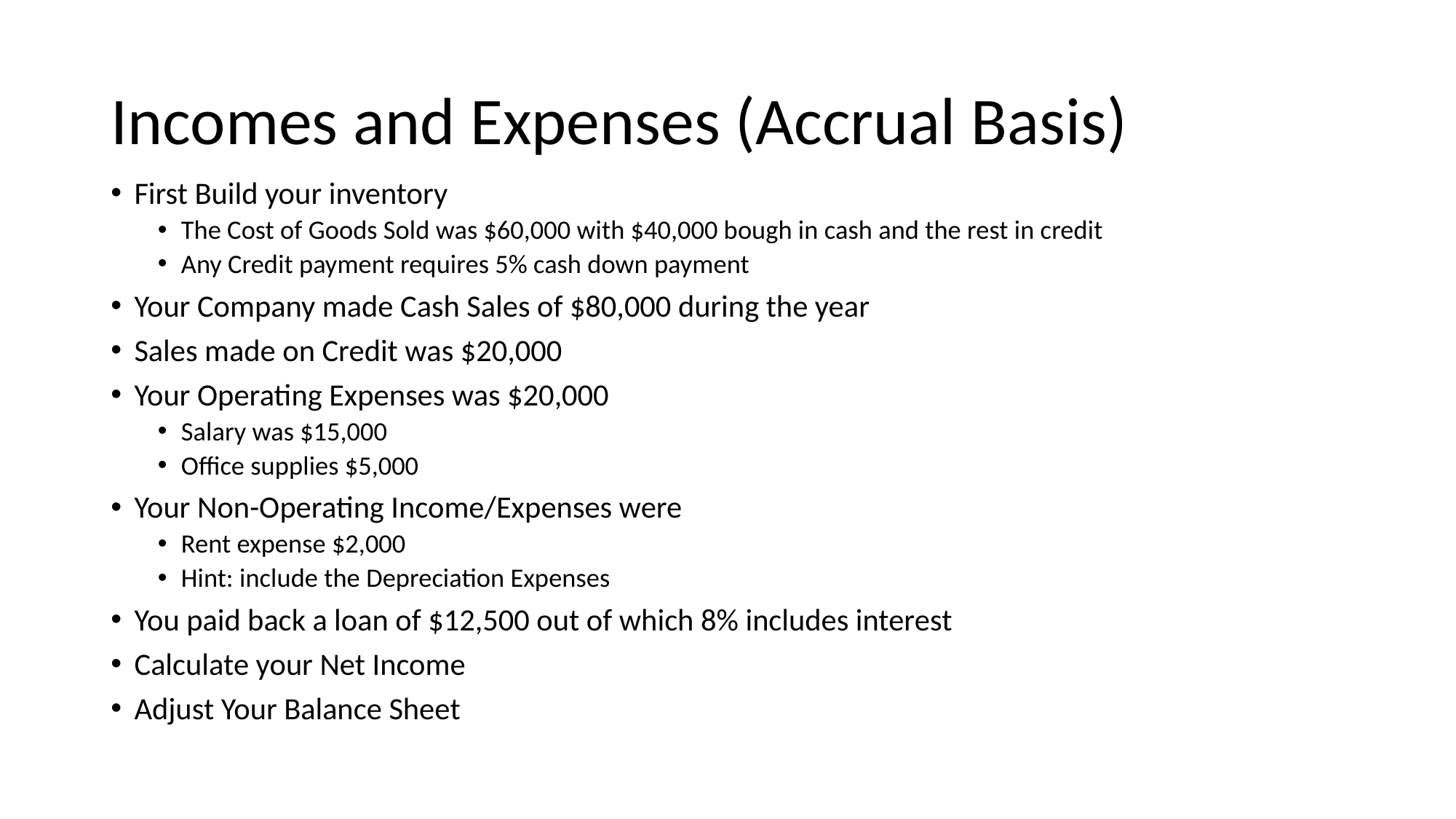

# Incomes and Expenses (Accrual Basis)
First Build your inventory
The Cost of Goods Sold was $60,000 with $40,000 bough in cash and the rest in credit
Any Credit payment requires 5% cash down payment
Your Company made Cash Sales of $80,000 during the year
Sales made on Credit was $20,000
Your Operating Expenses was $20,000
Salary was $15,000
Office supplies $5,000
Your Non-Operating Income/Expenses were
Rent expense $2,000
Hint: include the Depreciation Expenses
You paid back a loan of $12,500 out of which 8% includes interest
Calculate your Net Income
Adjust Your Balance Sheet